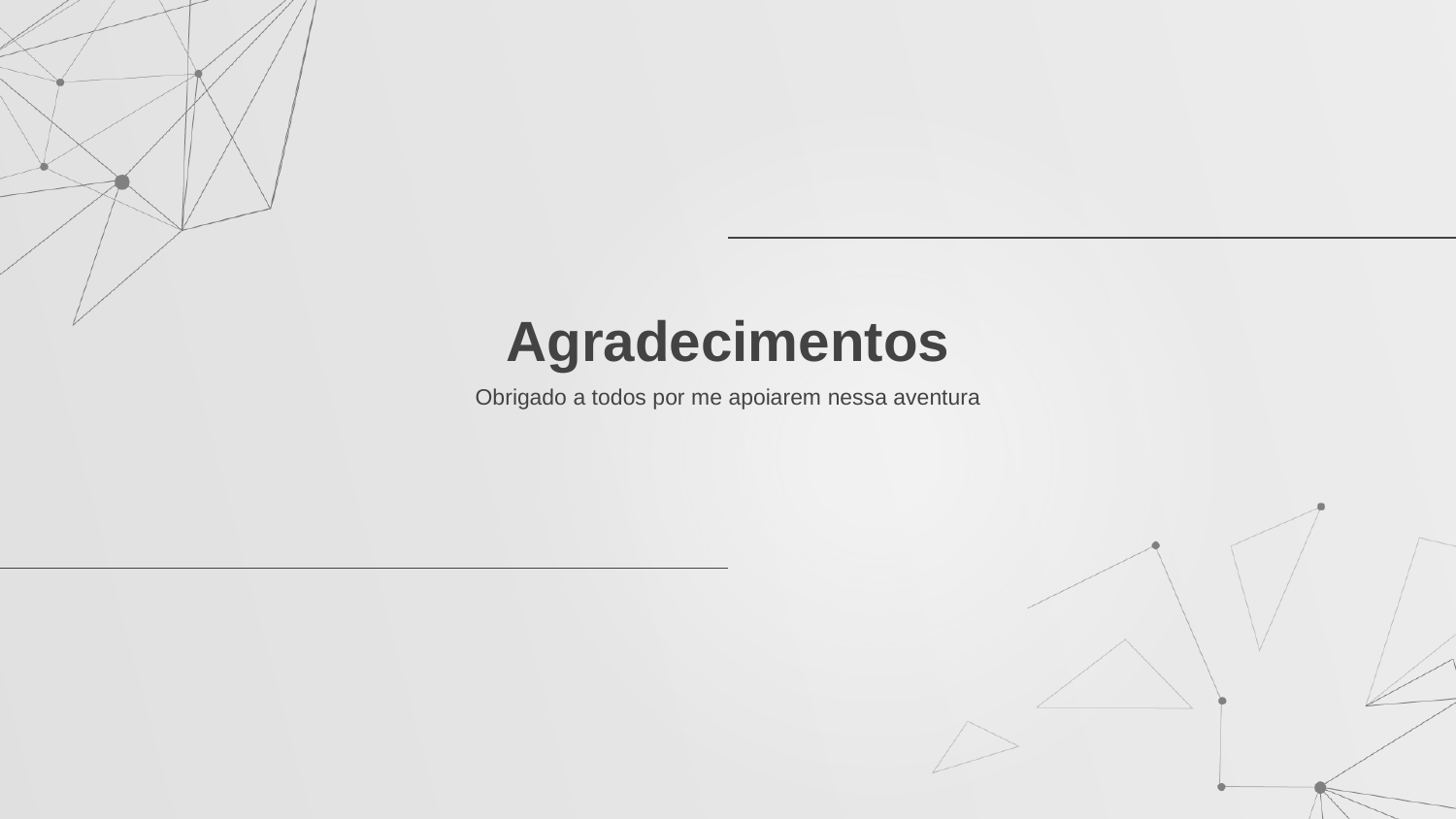

# Agradecimentos
Obrigado a todos por me apoiarem nessa aventura